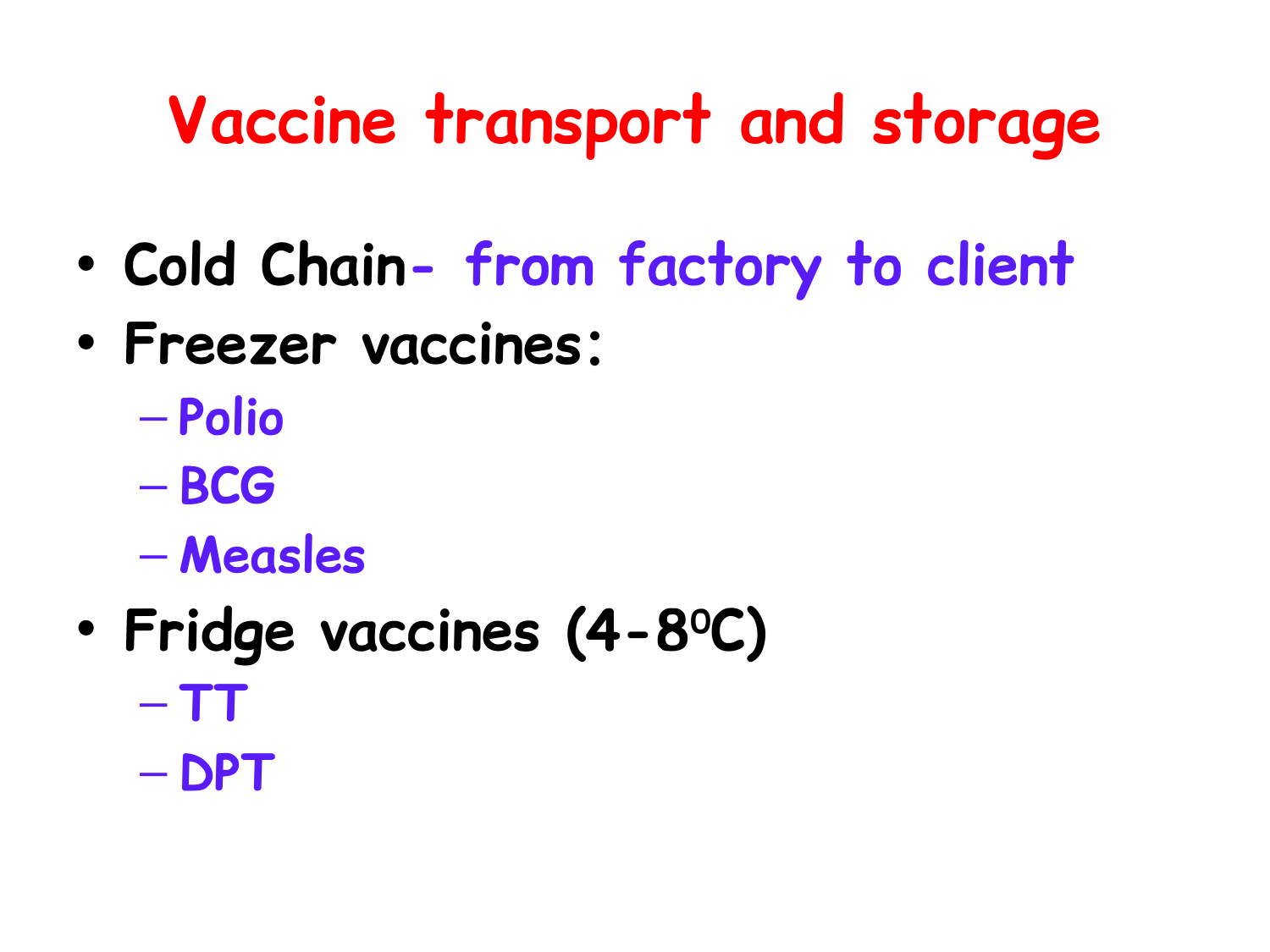

# Vaccine transport and storage
Cold Chain- from factory to client
Freezer vaccines:
Polio
BCG
Measles
Fridge vaccines (4-80C)
TT
DPT